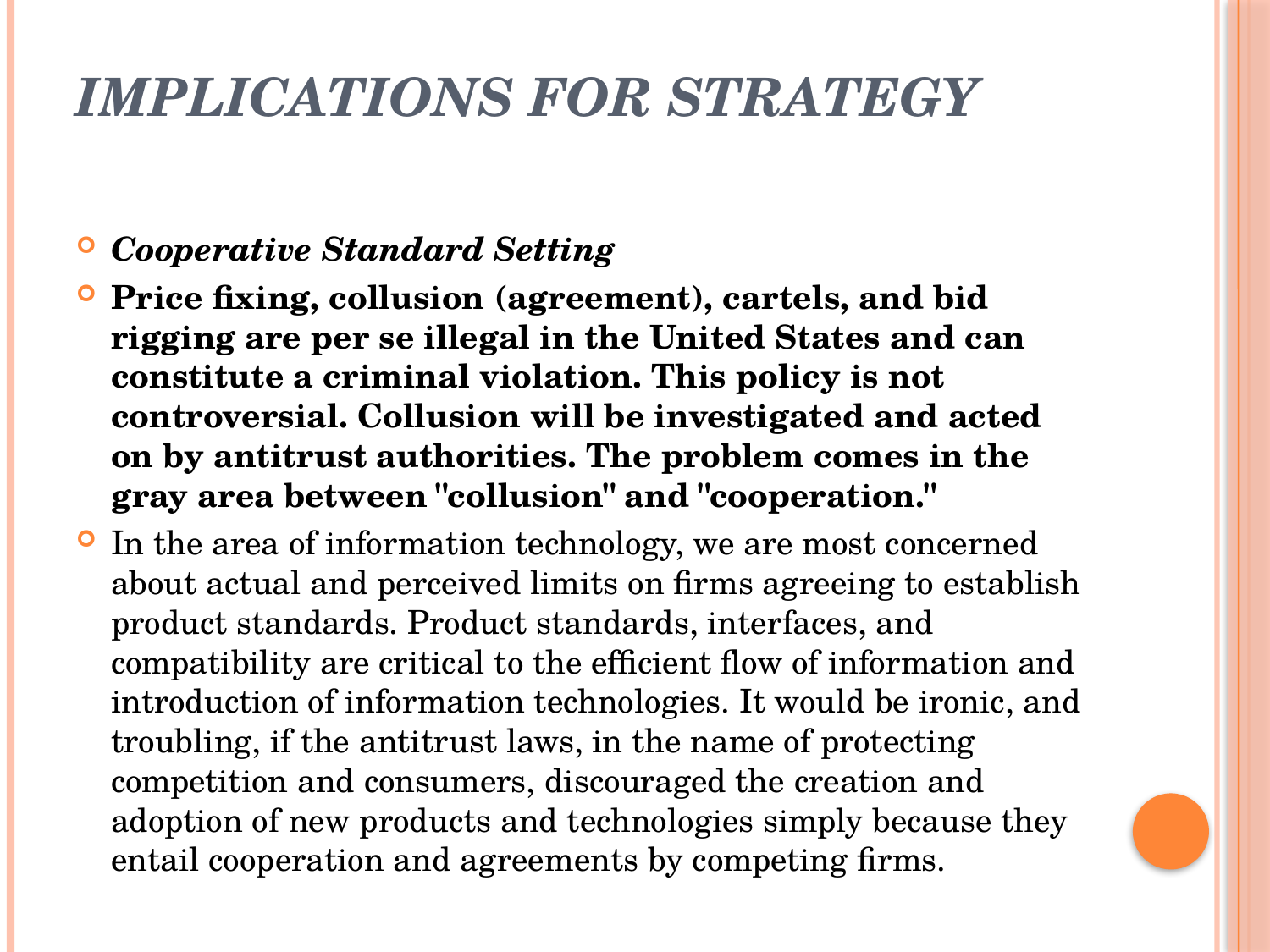

# Implications for Strategy
Cooperative Standard Setting
Price fixing, collusion (agreement), cartels, and bid rigging are per se illegal in the United States and can constitute a criminal violation. This policy is not controversial. Collusion will be investigated and acted on by antitrust authorities. The problem comes in the gray area between "collusion" and "cooperation."
In the area of information technology, we are most concerned about actual and perceived limits on firms agreeing to establish product standards. Product standards, interfaces, and compatibility are critical to the efficient flow of information and introduction of information technologies. It would be ironic, and troubling, if the antitrust laws, in the name of protecting competition and consumers, discouraged the creation and adoption of new products and technologies simply because they entail cooperation and agreements by competing firms.